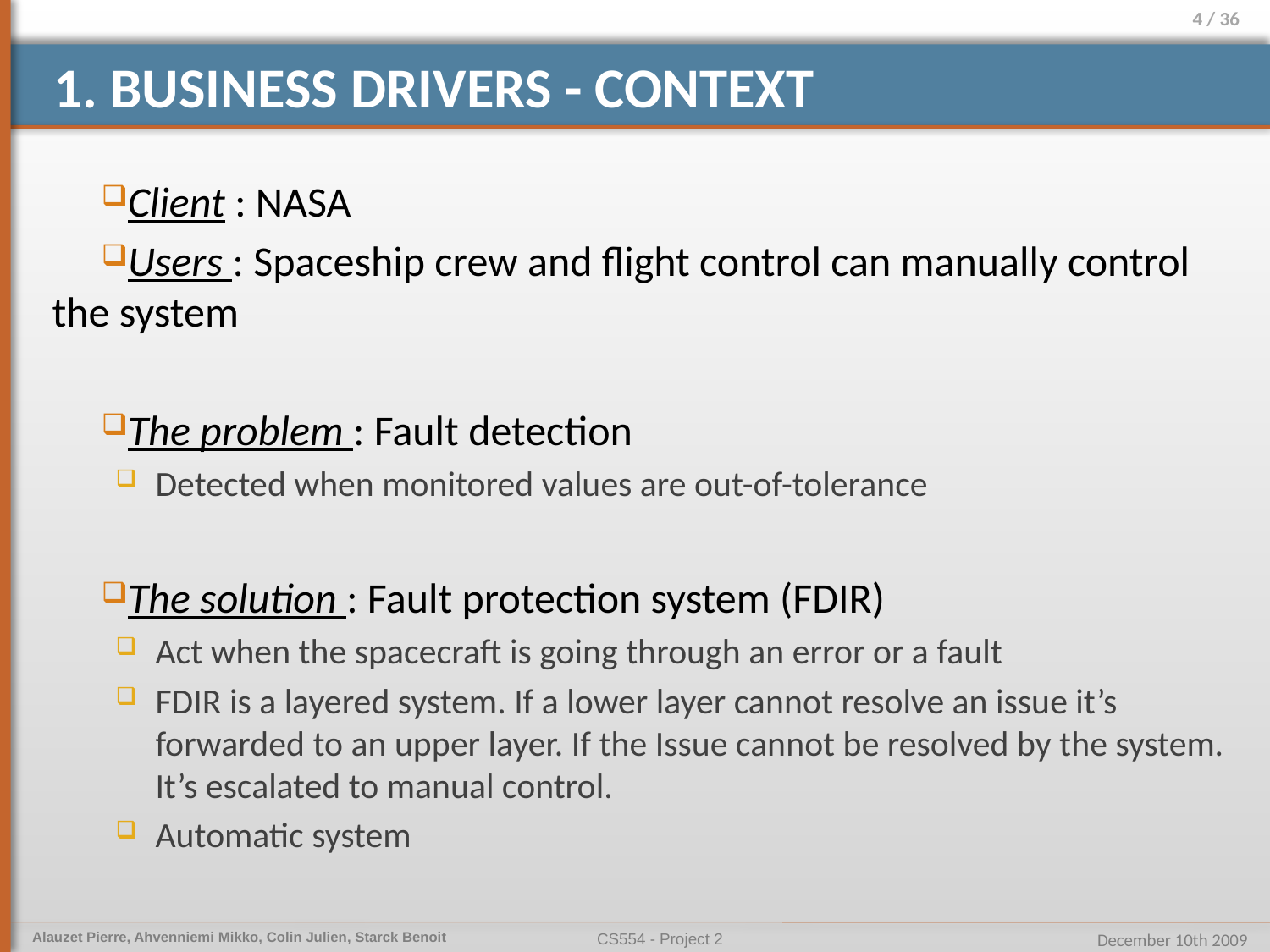

# 1. Business drivers - context
Client : NASA
Users : Spaceship crew and flight control can manually control the system

The problem : Fault detection
Detected when monitored values are out-of-tolerance

The solution : Fault protection system (FDIR)
Act when the spacecraft is going through an error or a fault
FDIR is a layered system. If a lower layer cannot resolve an issue it’s forwarded to an upper layer. If the Issue cannot be resolved by the system. It’s escalated to manual control.
Automatic system